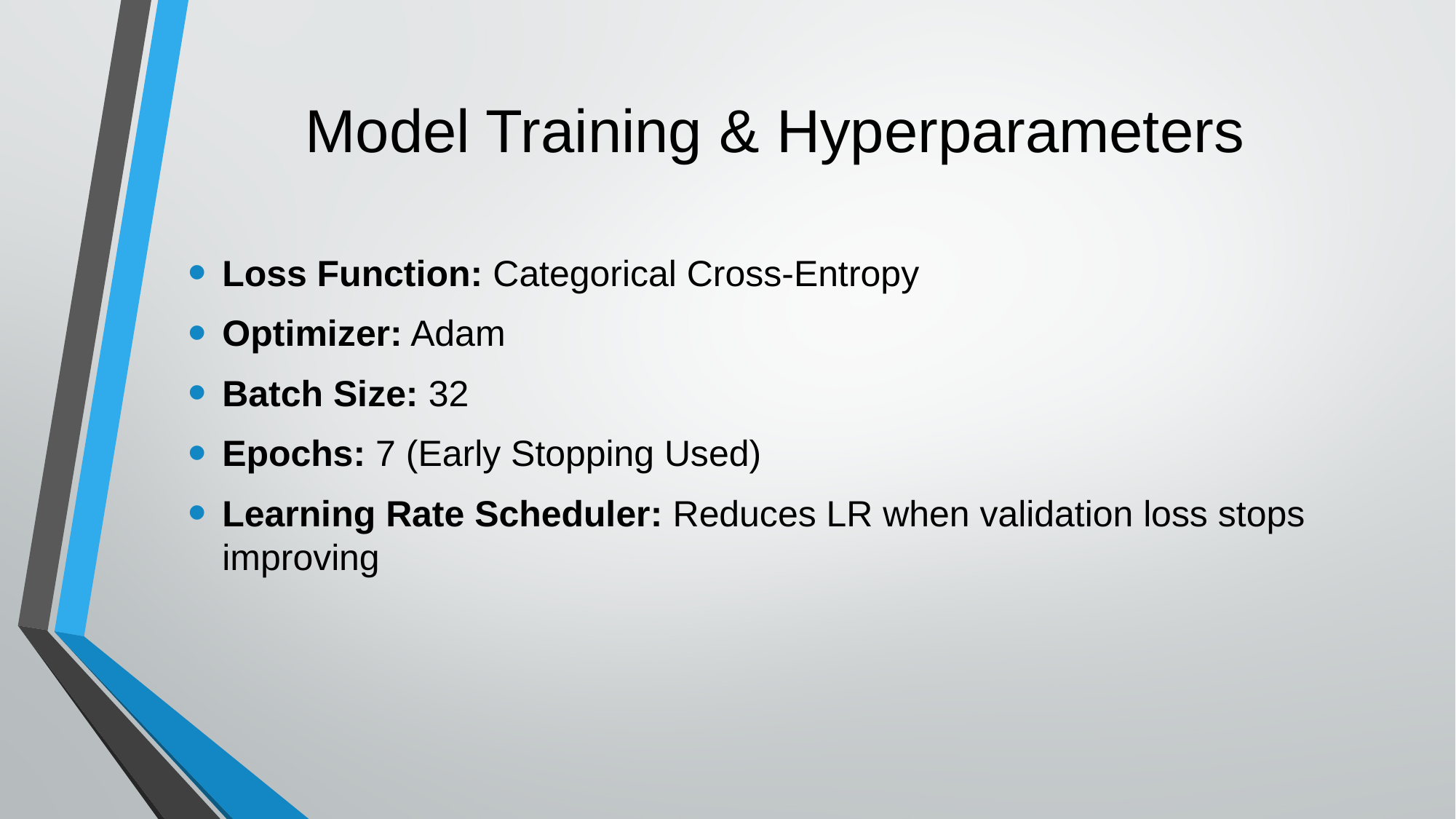

# Model Training & Hyperparameters
Loss Function: Categorical Cross-Entropy
Optimizer: Adam
Batch Size: 32
Epochs: 7 (Early Stopping Used)
Learning Rate Scheduler: Reduces LR when validation loss stops improving